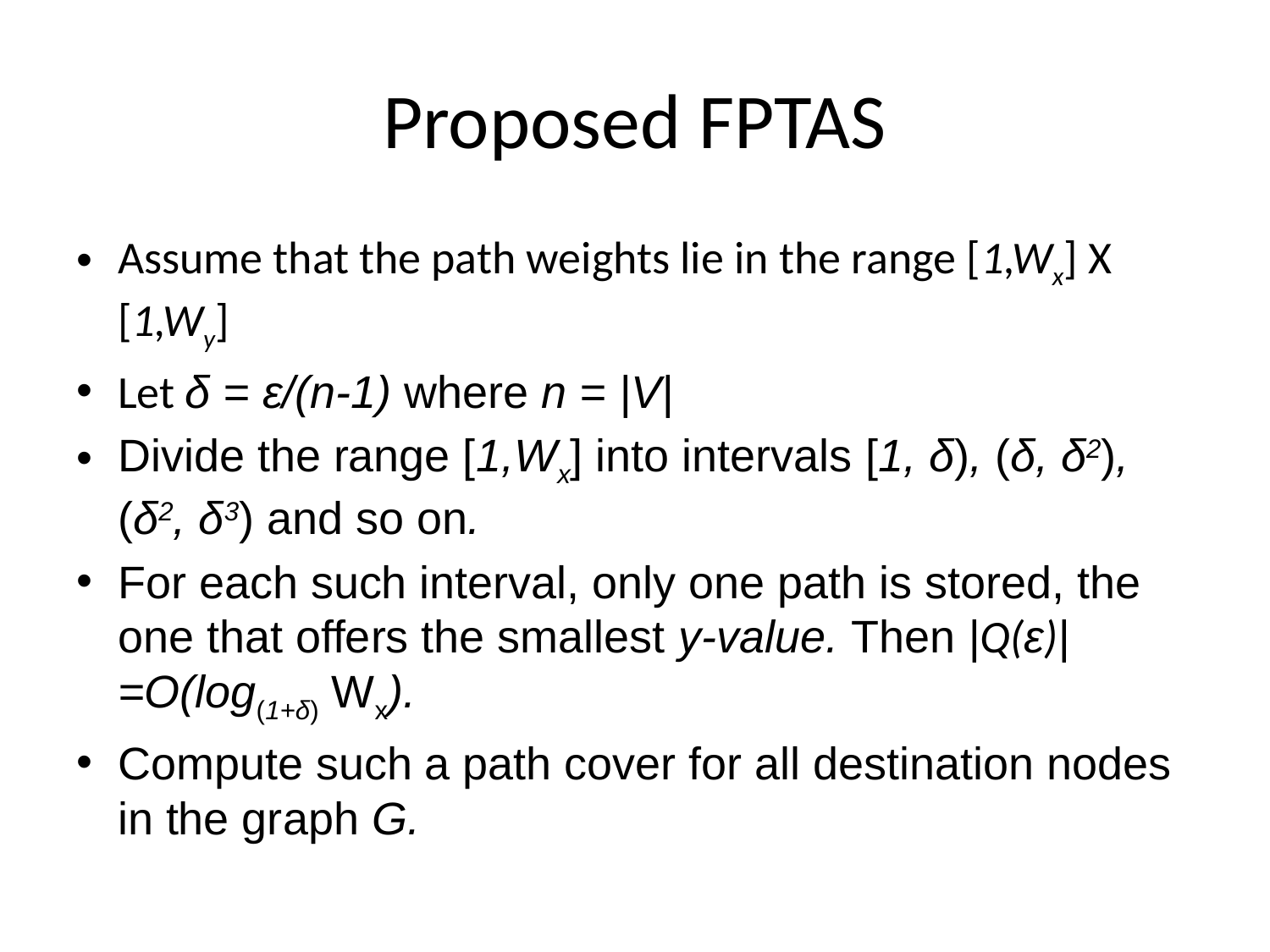

# Proposed FPTAS
Assume that the path weights lie in the range [1,Wx] X [1,Wy]
Let δ = ε/(n-1) where n = |V|
Divide the range [1,Wx] into intervals [1, δ), (δ, δ2), (δ2, δ3) and so on.
For each such interval, only one path is stored, the one that offers the smallest y-value. Then |Q(ε)|=O(log(1+δ) Wx).
Compute such a path cover for all destination nodes in the graph G.